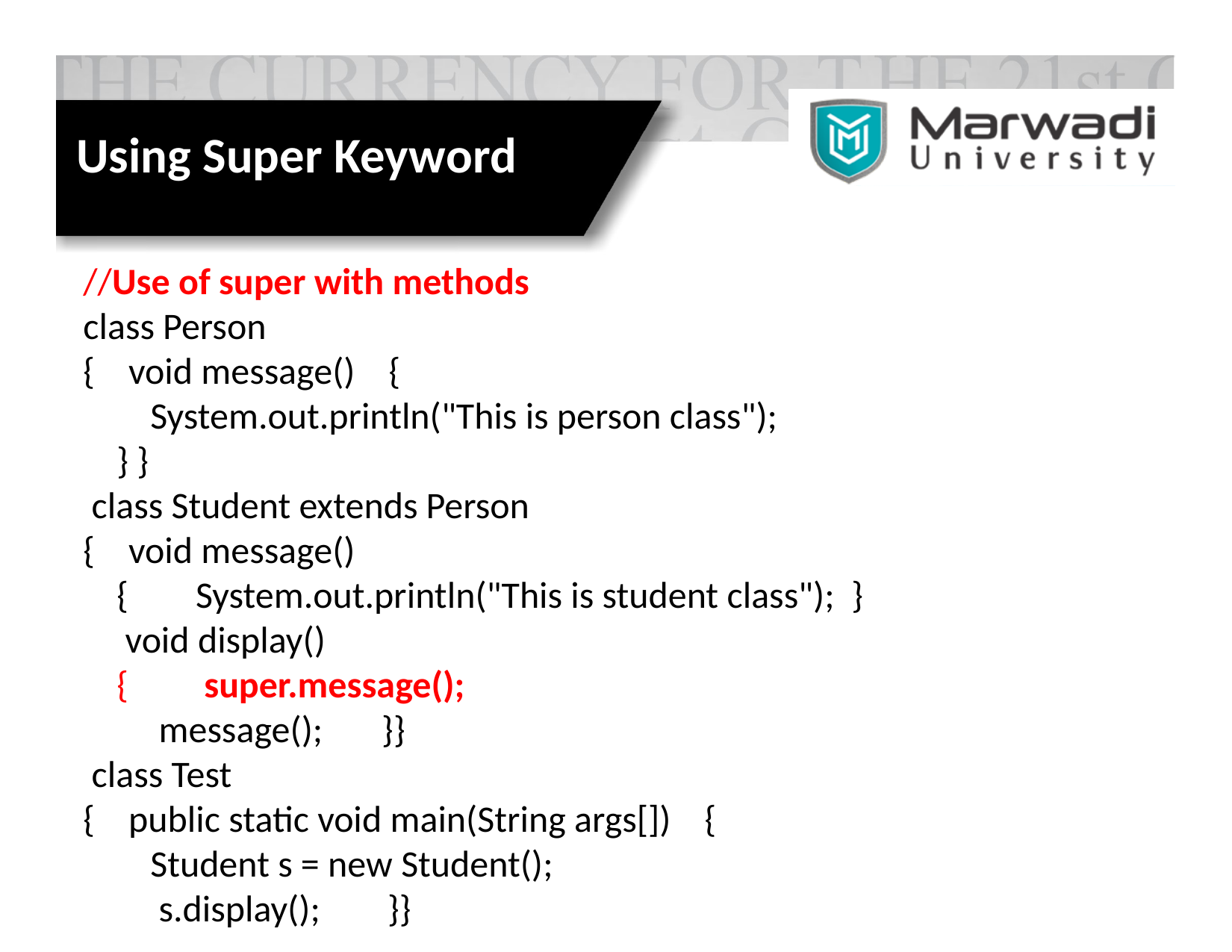

# Using Super Keyword
//Use of super with methods
class Person
{    void message()    {
        System.out.println("This is person class");
    } }
 class Student extends Person
{    void message()
    {        System.out.println("This is student class");  }
     void display()
    {         super.message();
         message();       }}
 class Test
{    public static void main(String args[])    {
        Student s = new Student();
         s.display();        }}